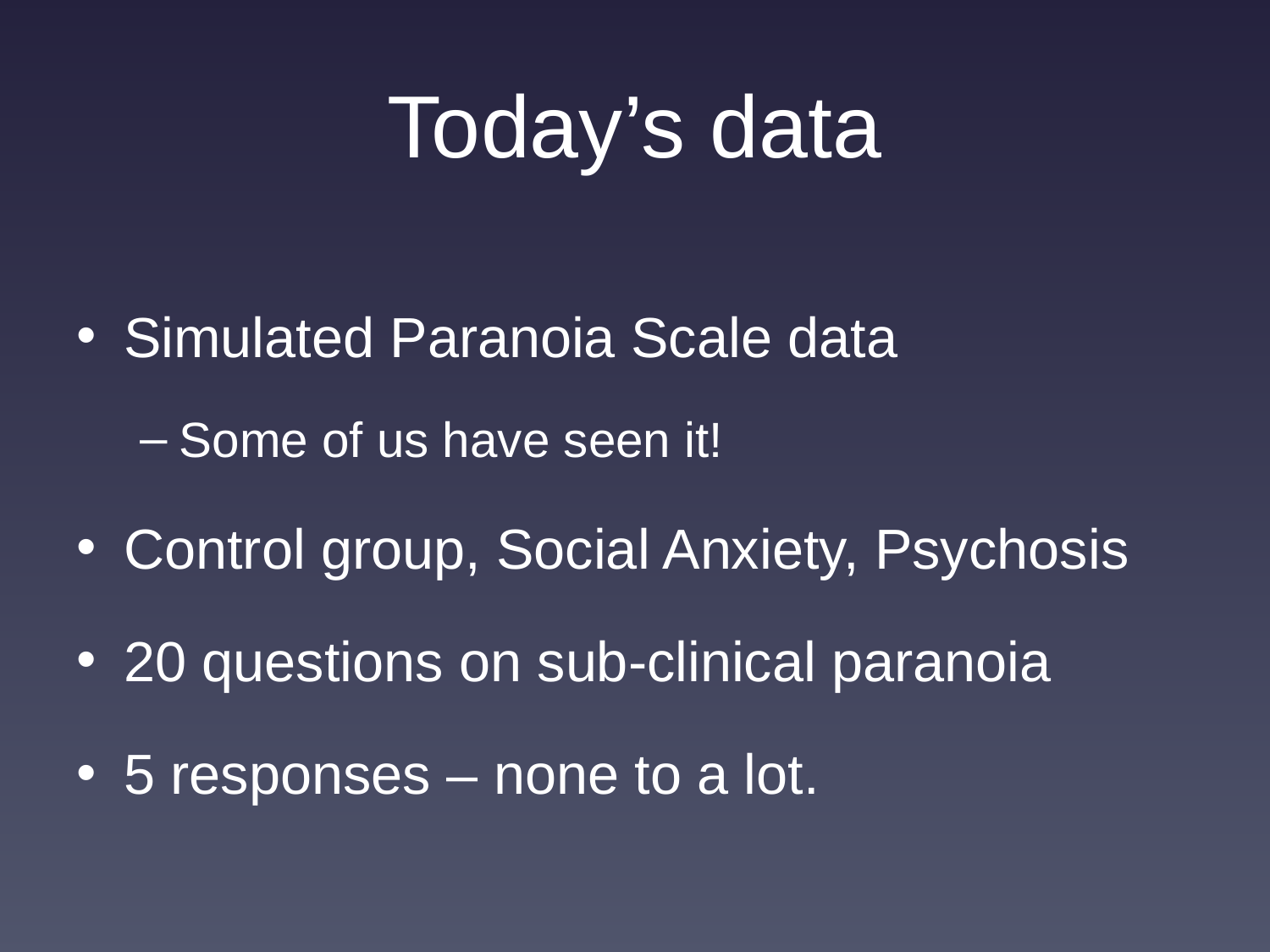

# Today’s data
Simulated Paranoia Scale data
Some of us have seen it!
Control group, Social Anxiety, Psychosis
20 questions on sub-clinical paranoia
5 responses – none to a lot.